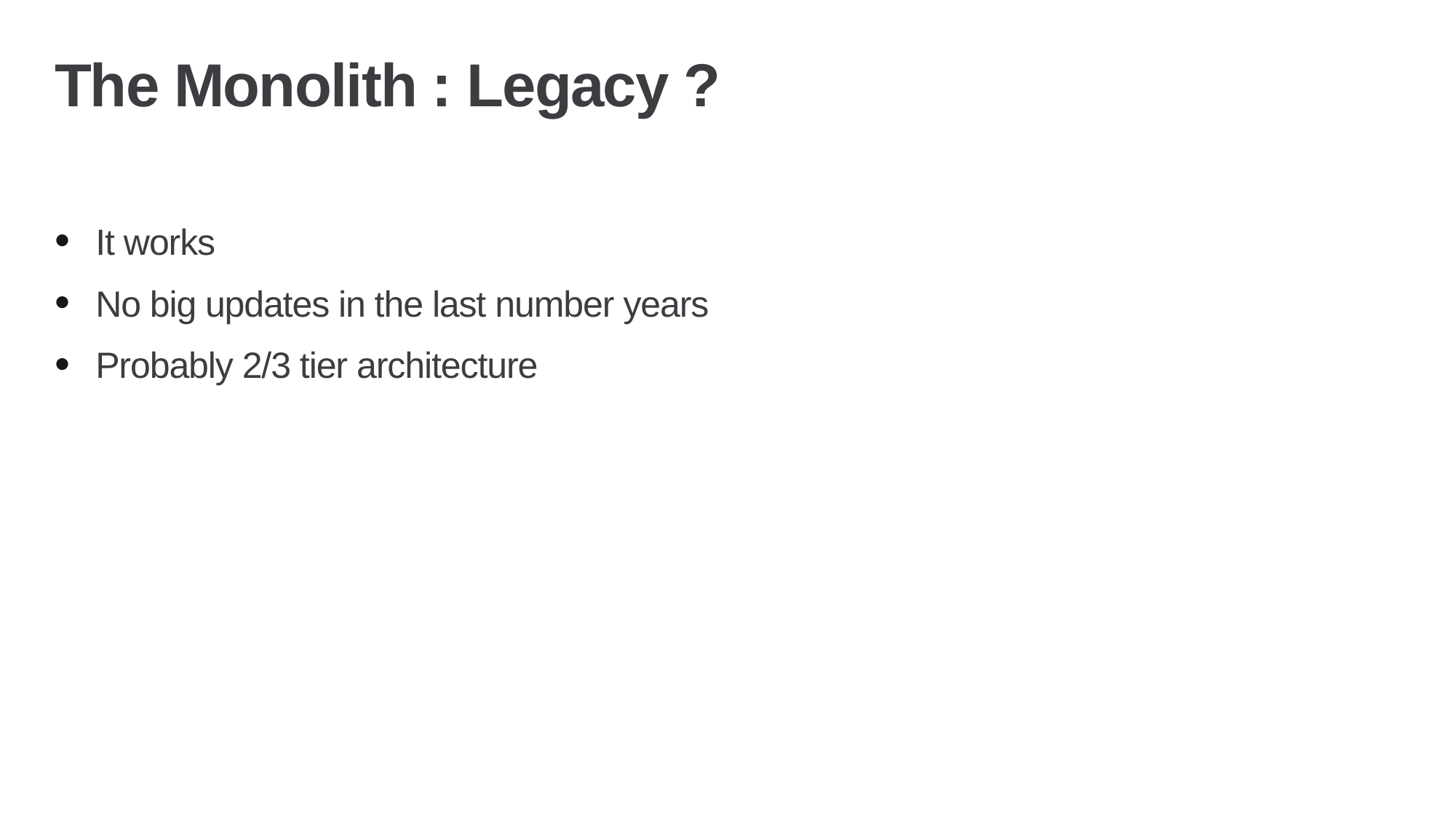

# The Monolith : Legacy ?
It works
No big updates in the last number years
Probably 2/3 tier architecture